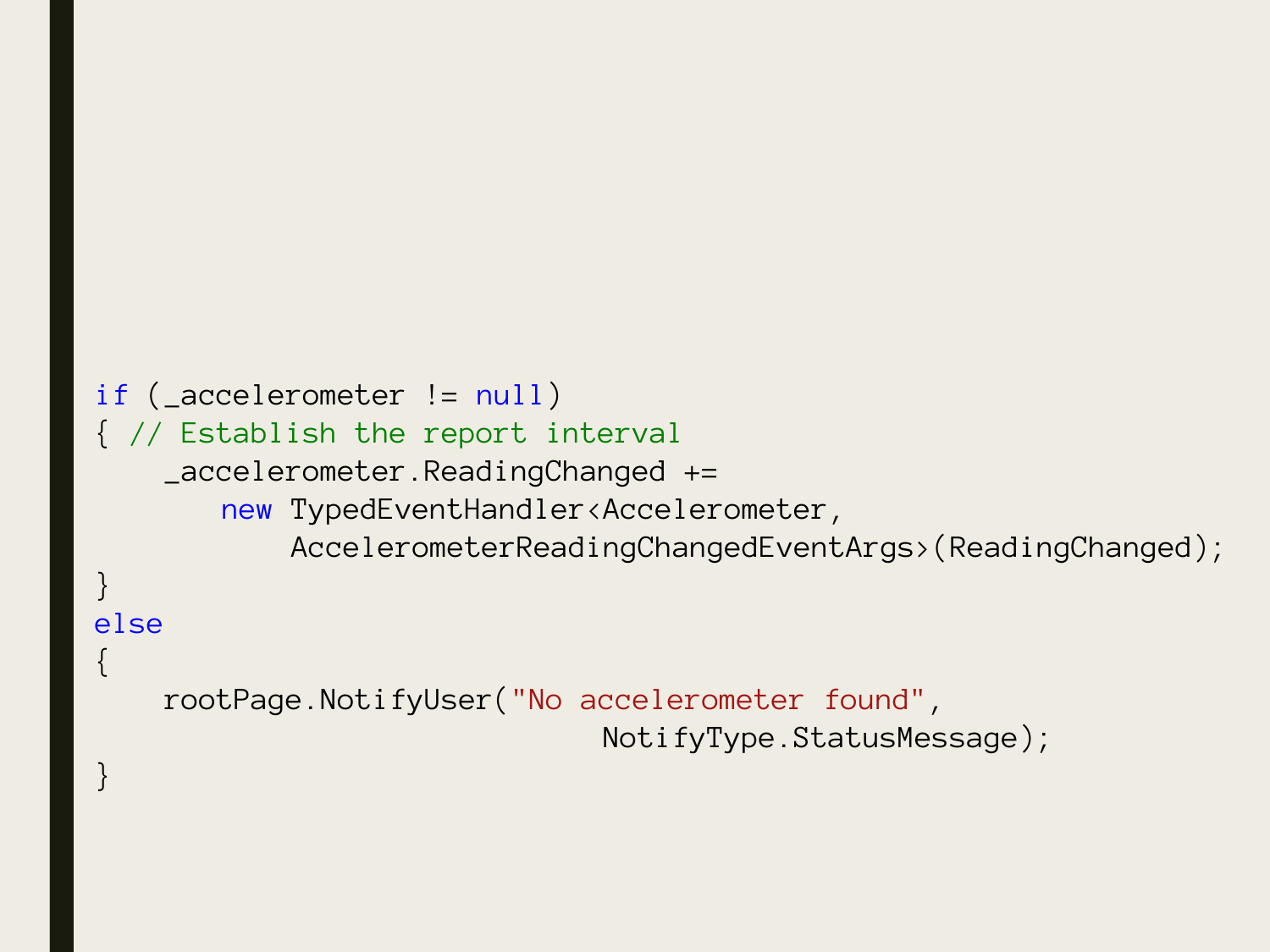

#
if (_accelerometer != null)
{ // Establish the report interval
    _accelerometer.ReadingChanged +=
	new TypedEventHandler<Accelerometer,
	    AccelerometerReadingChangedEventArgs>(ReadingChanged);
}
else
{
    rootPage.NotifyUser("No accelerometer found",
				NotifyType.StatusMessage);
}